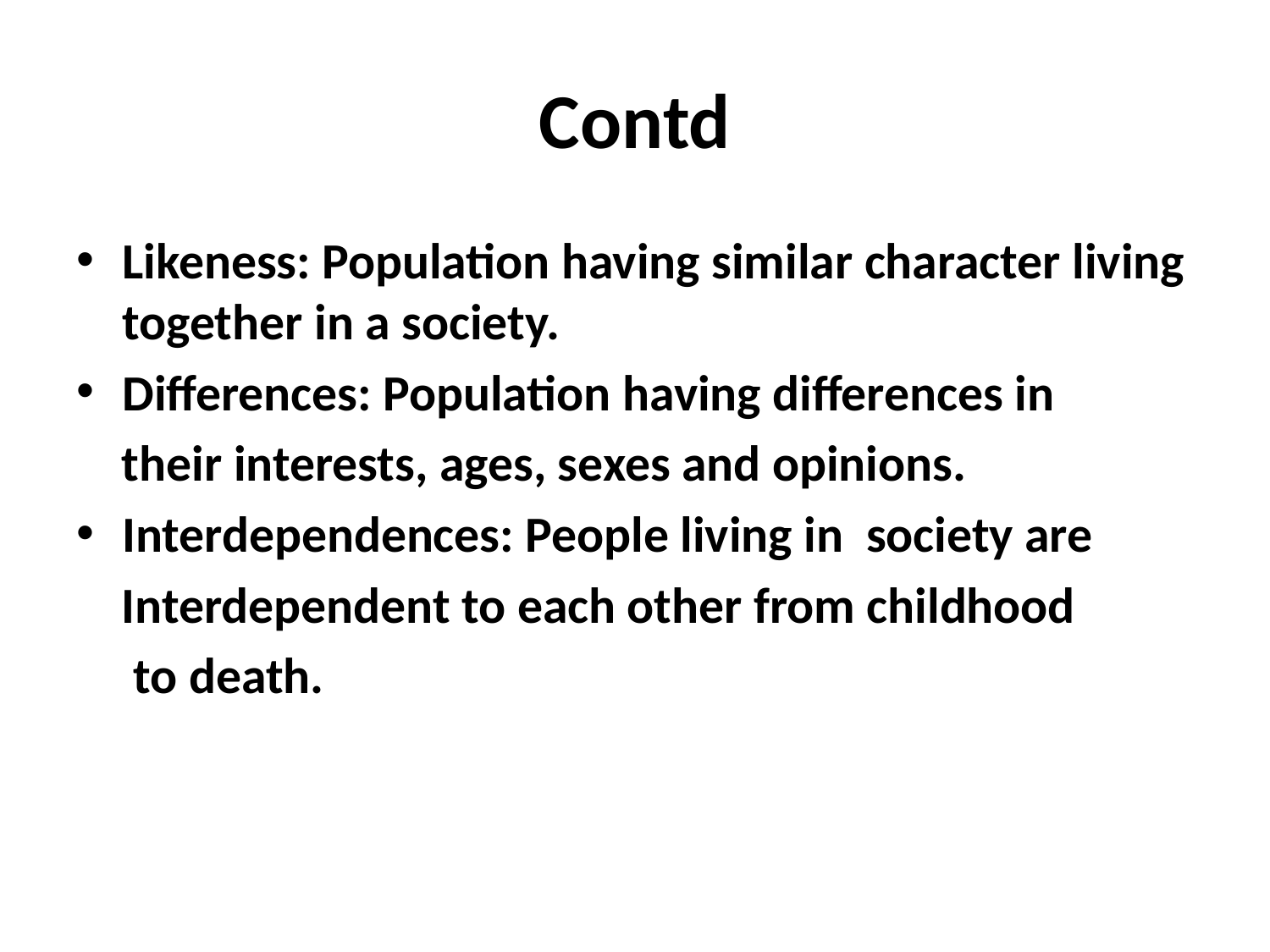

# Contd
Likeness: Population having similar character living together in a society.
Differences: Population having differences in
    their interests, ages, sexes and opinions.
Interdependences: People living in  society are
    Interdependent to each other from childhood
     to death.